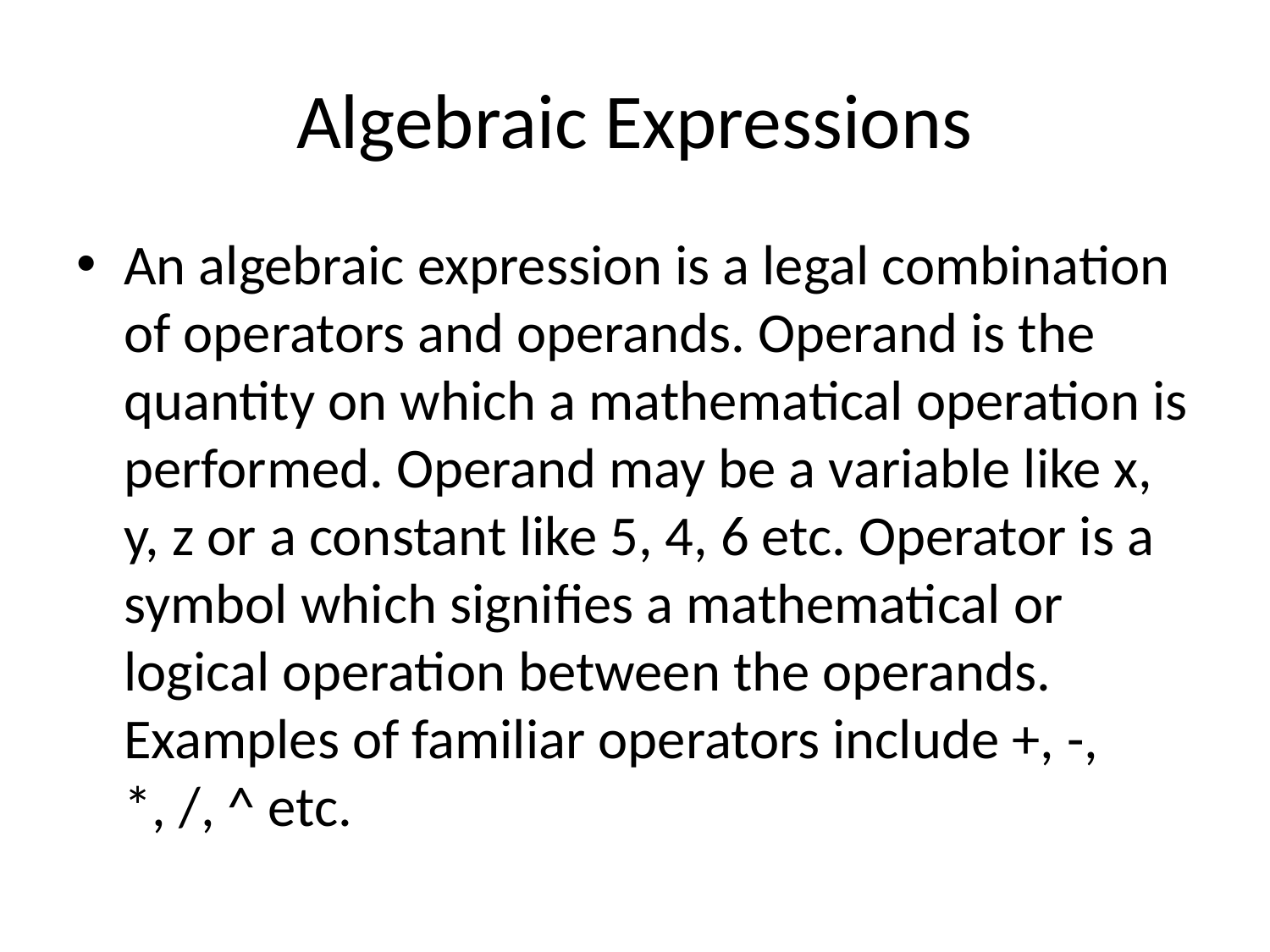

# Algebraic Expressions
An algebraic expression is a legal combination of operators and operands. Operand is the quantity on which a mathematical operation is performed. Operand may be a variable like x, y, z or a constant like 5, 4, 6 etc. Operator is a symbol which signifies a mathematical or logical operation between the operands. Examples of familiar operators include +, -, *, /, ^ etc.